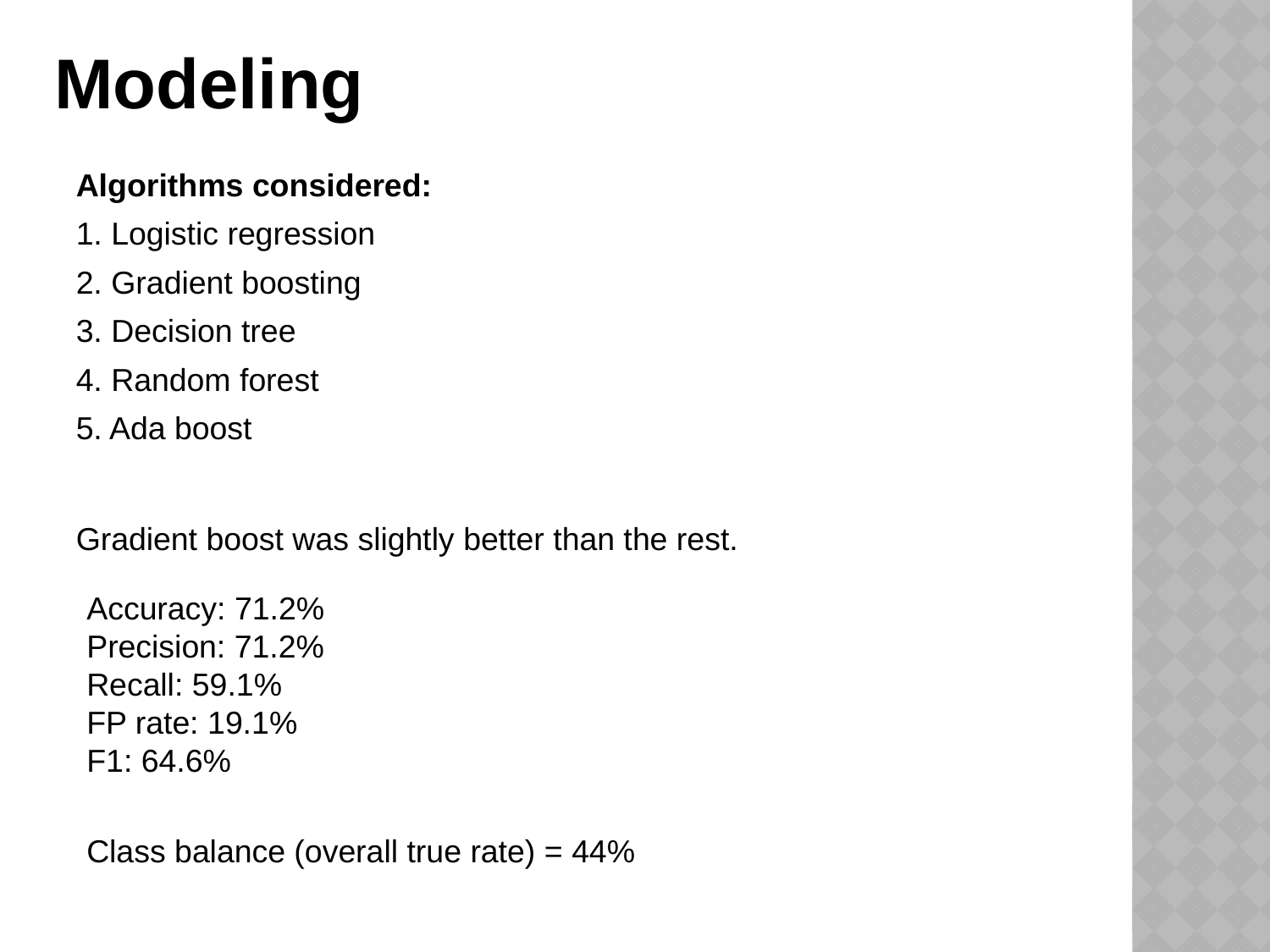

Modeling
Algorithms considered:
1. Logistic regression
2. Gradient boosting
3. Decision tree
4. Random forest
5. Ada boost
Gradient boost was slightly better than the rest.
Accuracy: 71.2%
Precision: 71.2%
Recall: 59.1%
FP rate: 19.1%
F1: 64.6%
Class balance (overall true rate) = 44%